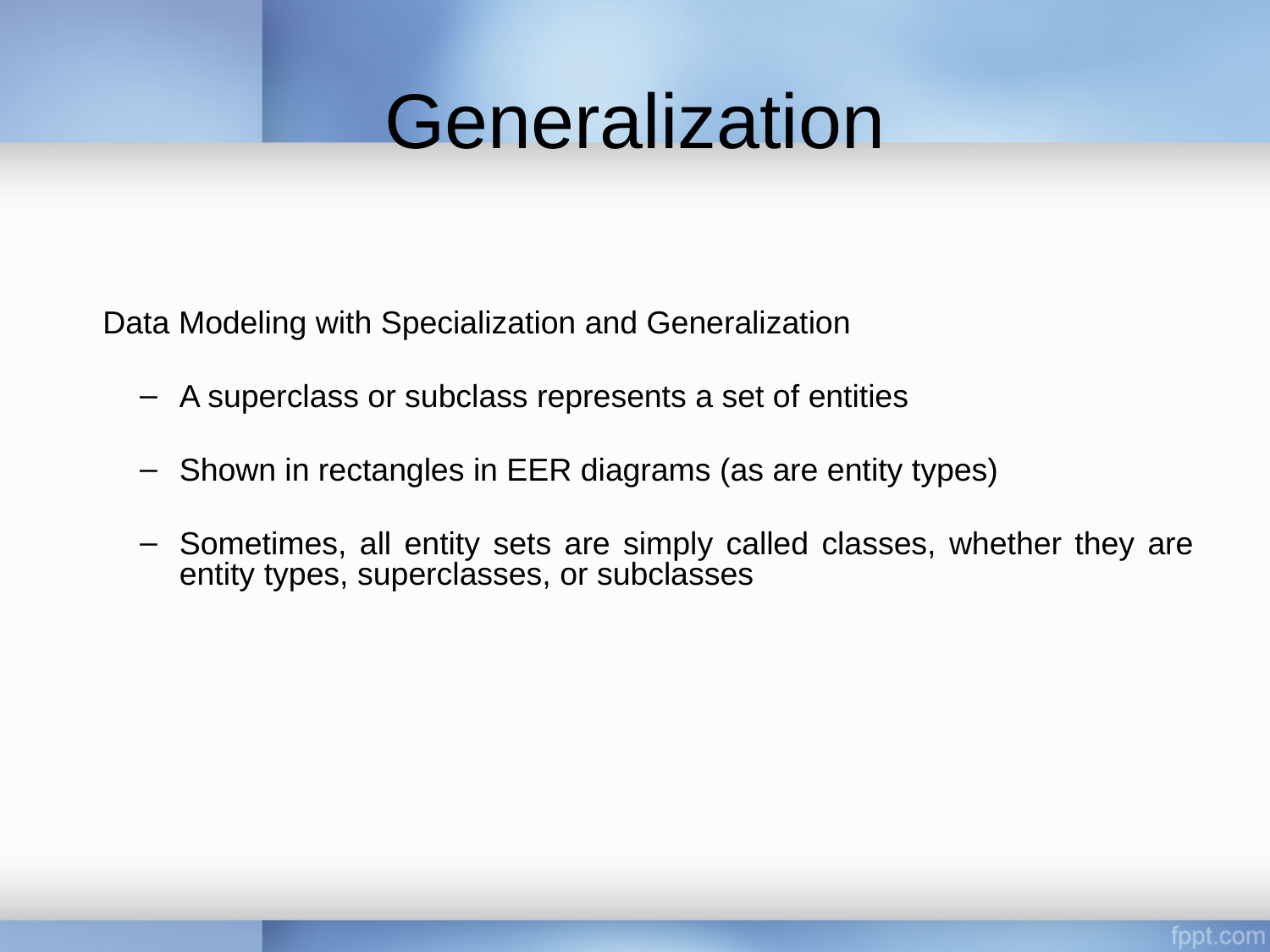

# Generalization

   Data Modeling with Specialization and Generalization

A superclass or subclass represents a set of entities

Shown in rectangles in EER diagrams (as are entity types)

Sometimes, all entity sets are simply called classes, whether they are entity types, superclasses, or subclasses